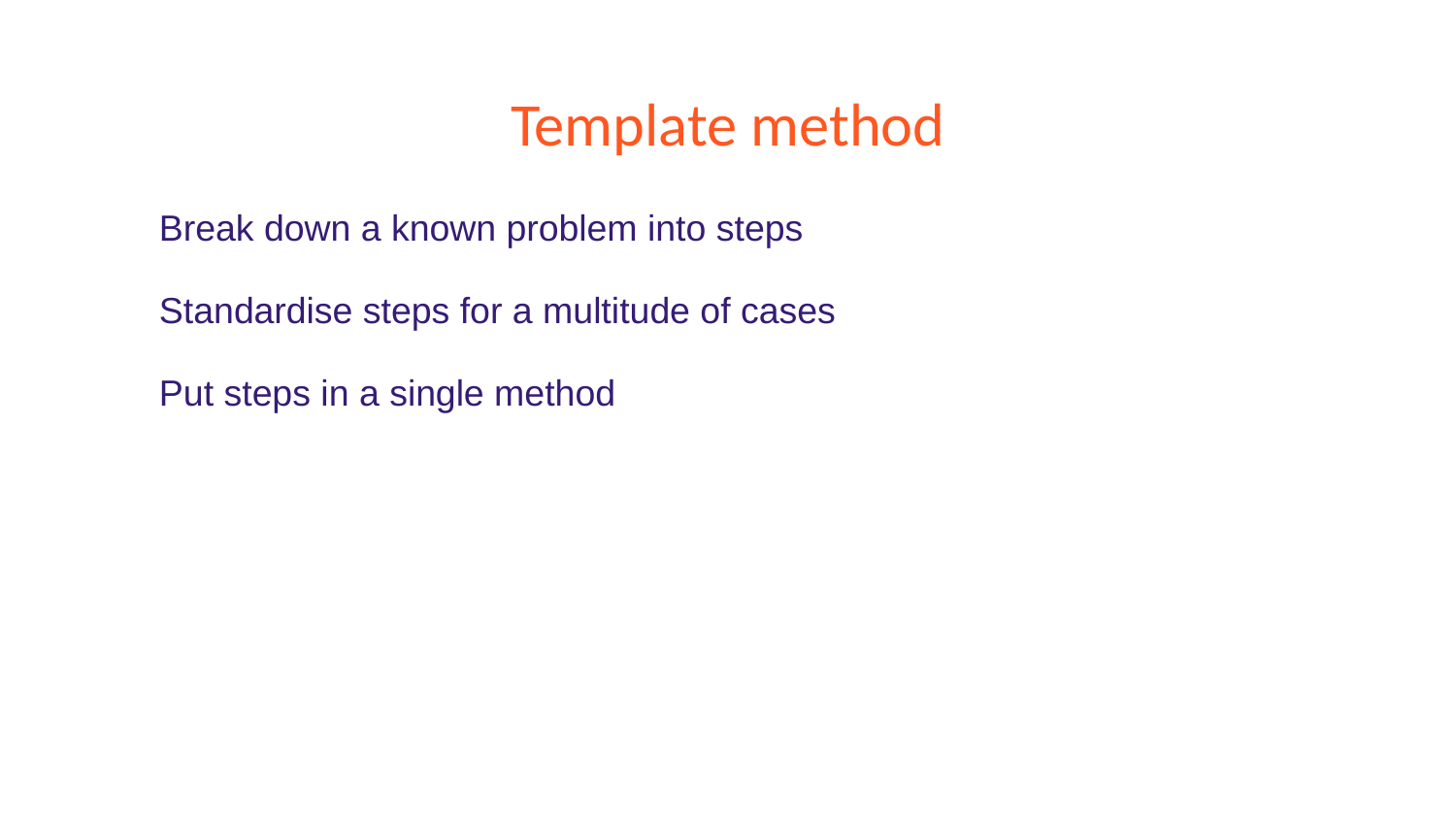

# Template method
Break down a known problem into steps
Standardise steps for a multitude of cases
Put steps in a single method